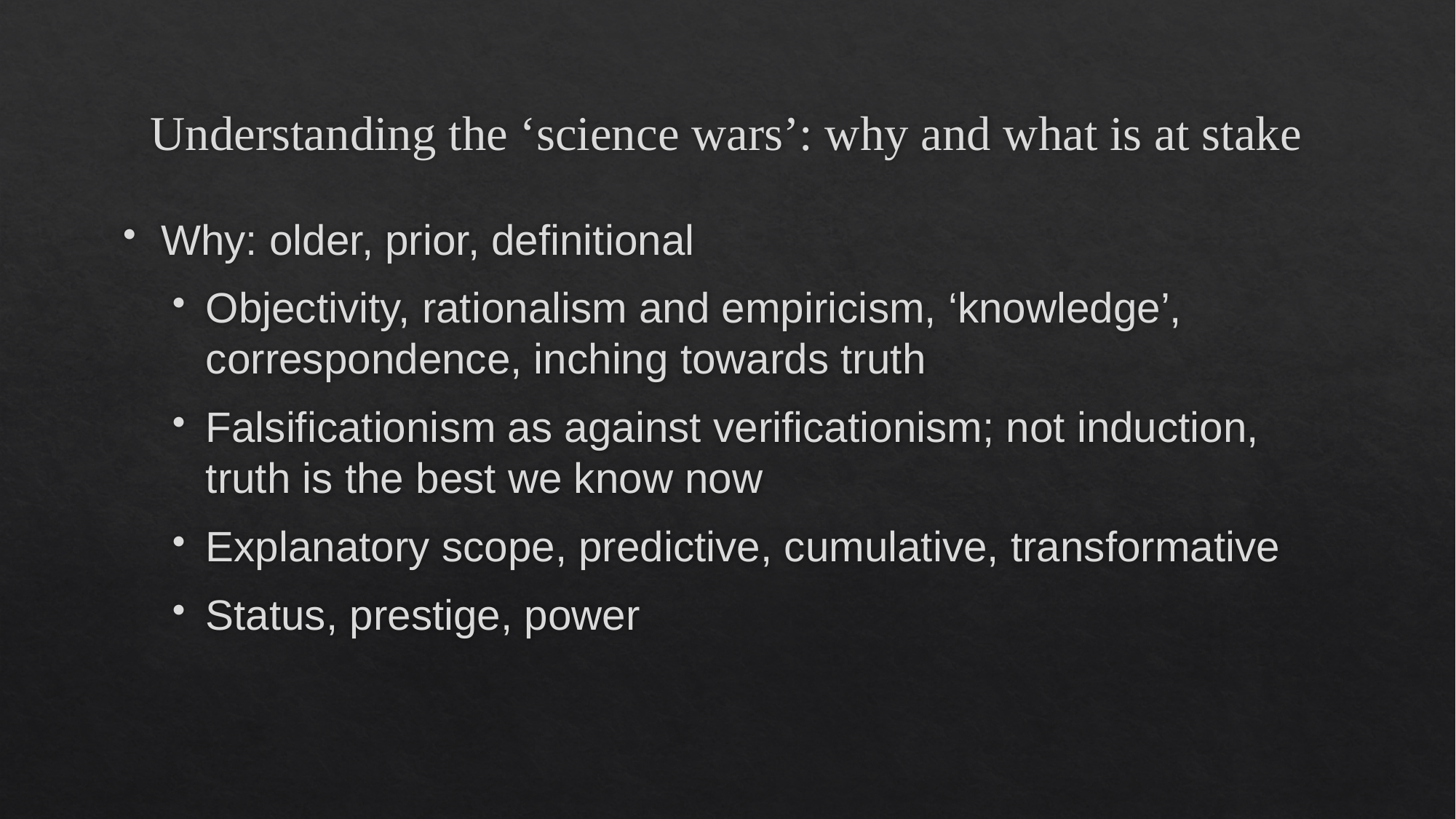

# Understanding the ‘science wars’: why and what is at stake
Why: older, prior, definitional
Objectivity, rationalism and empiricism, ‘knowledge’, correspondence, inching towards truth
Falsificationism as against verificationism; not induction, truth is the best we know now
Explanatory scope, predictive, cumulative, transformative
Status, prestige, power